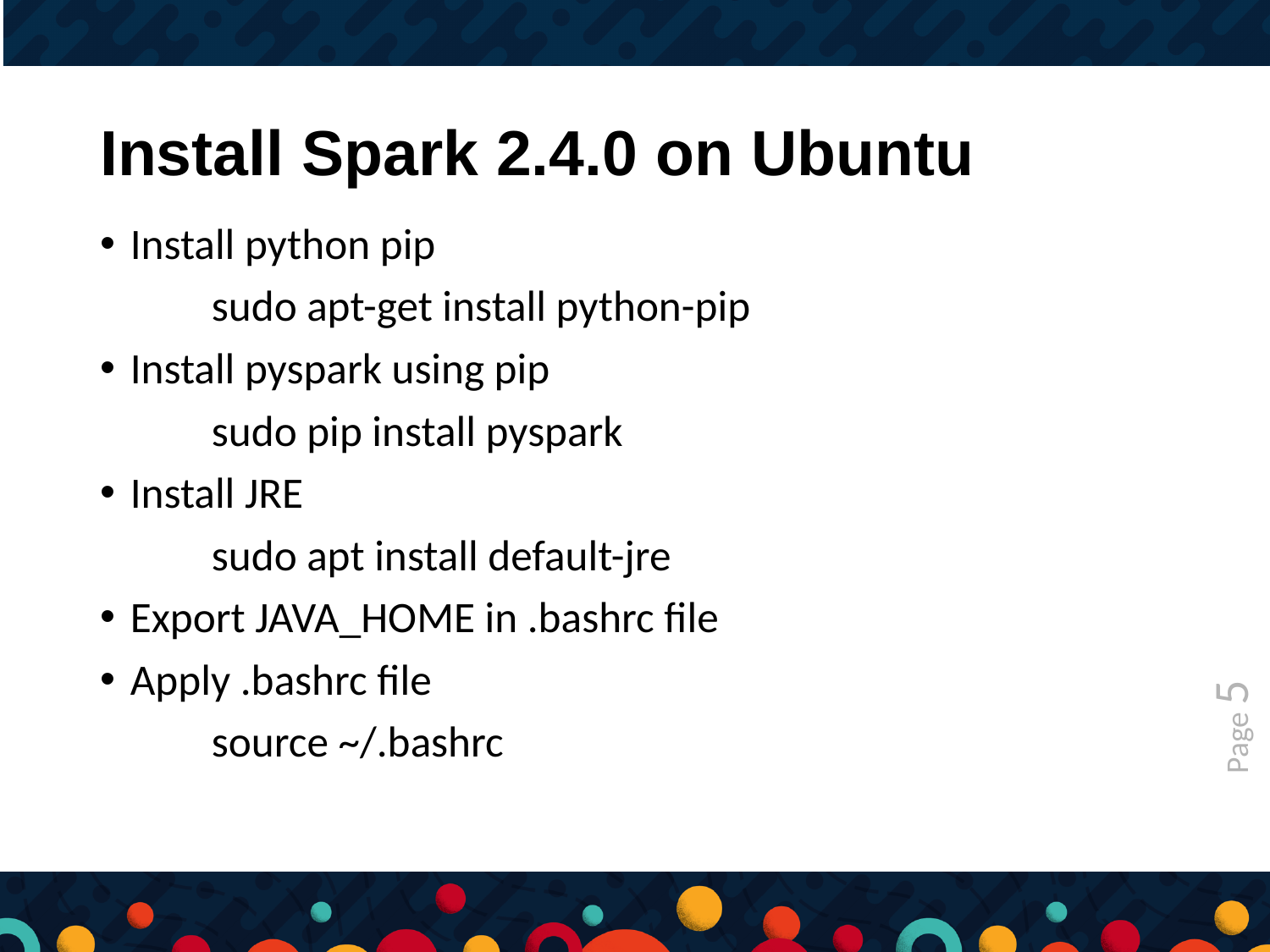

# Install Spark 2.4.0 on Ubuntu
Install python pip
	sudo apt-get install python-pip
Install pyspark using pip
	sudo pip install pyspark
Install JRE
	sudo apt install default-jre
Export JAVA_HOME in .bashrc file
Apply .bashrc file
	source ~/.bashrc
Page 5